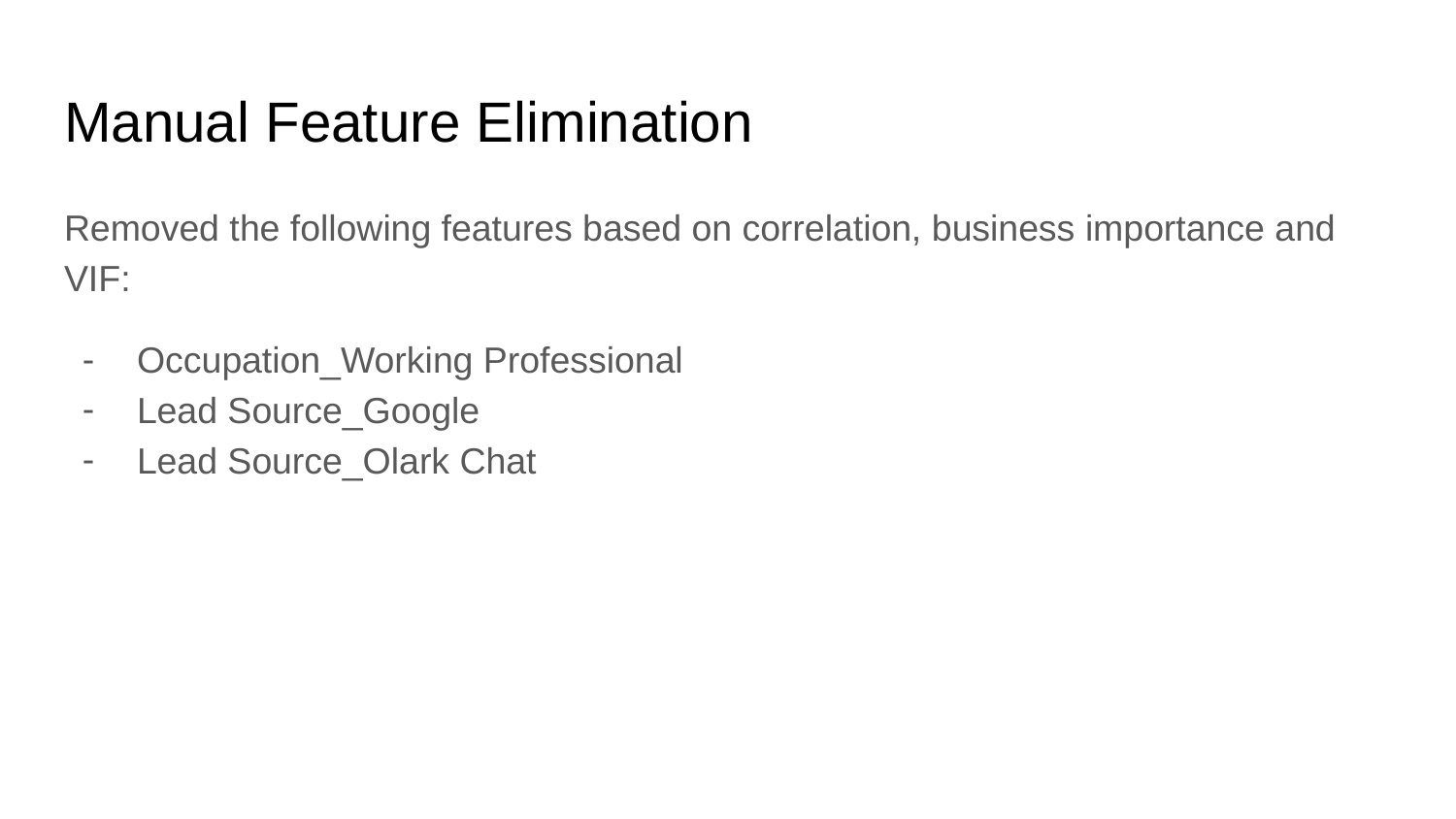

# Manual Feature Elimination
Removed the following features based on correlation, business importance and VIF:
Occupation_Working Professional
Lead Source_Google
Lead Source_Olark Chat